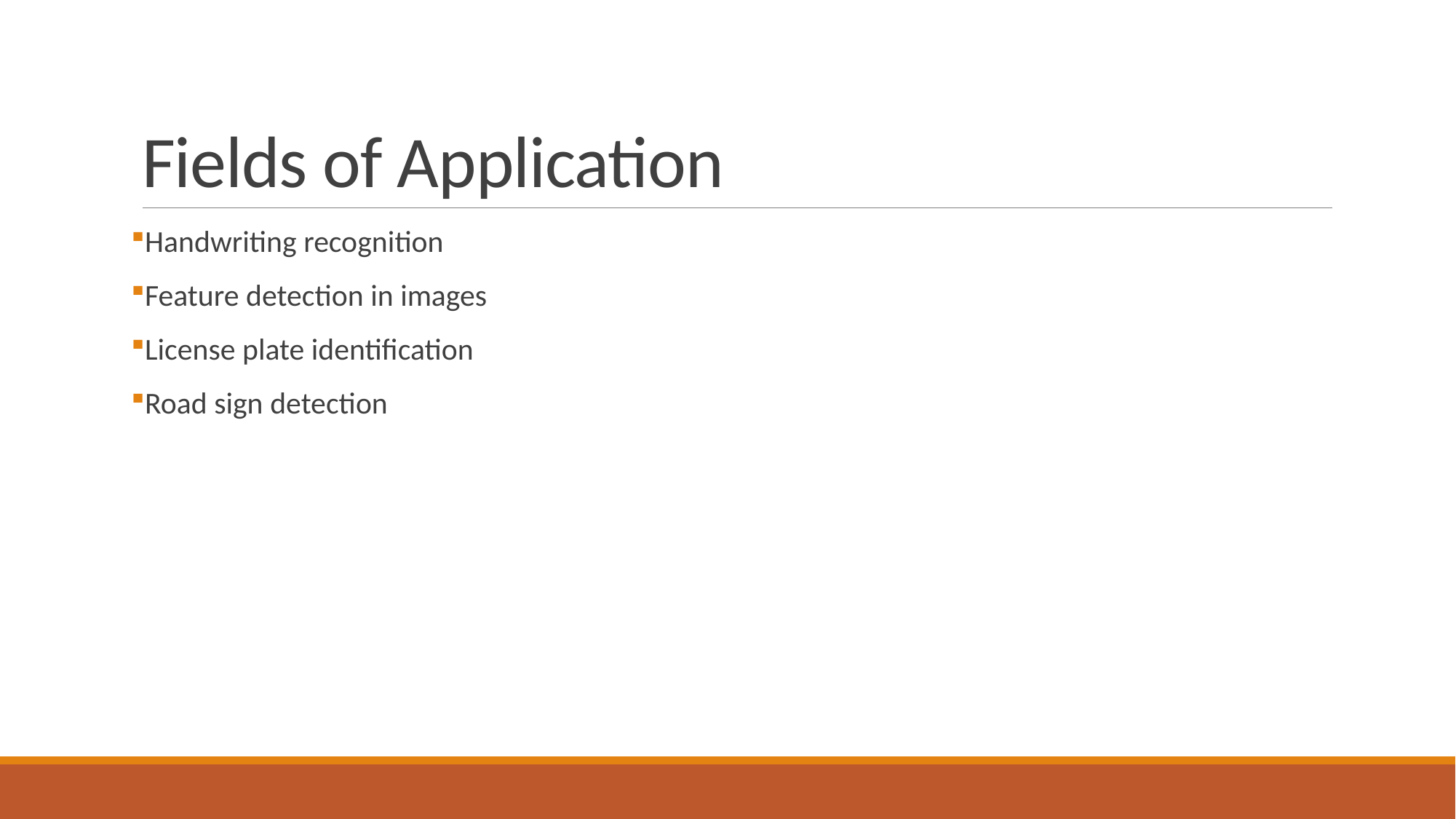

# Fields of Application
Handwriting recognition
Feature detection in images
License plate identification
Road sign detection